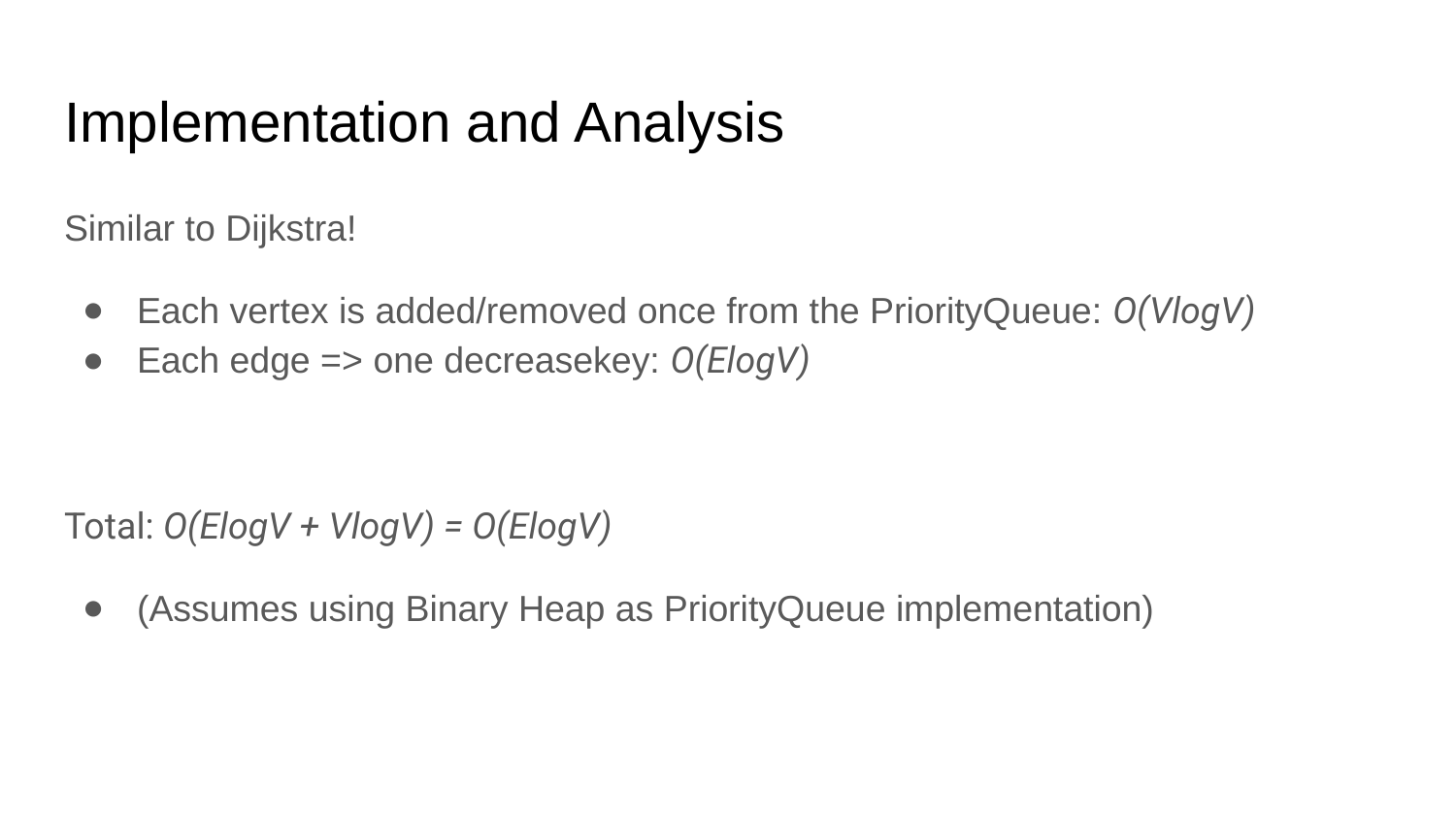

# Implementation and Analysis
Similar to Dijkstra!
Each vertex is added/removed once from the PriorityQueue: O(VlogV)
Each edge => one decreasekey: O(ElogV)

Total: O(ElogV + VlogV) = O(ElogV)
(Assumes using Binary Heap as PriorityQueue implementation)